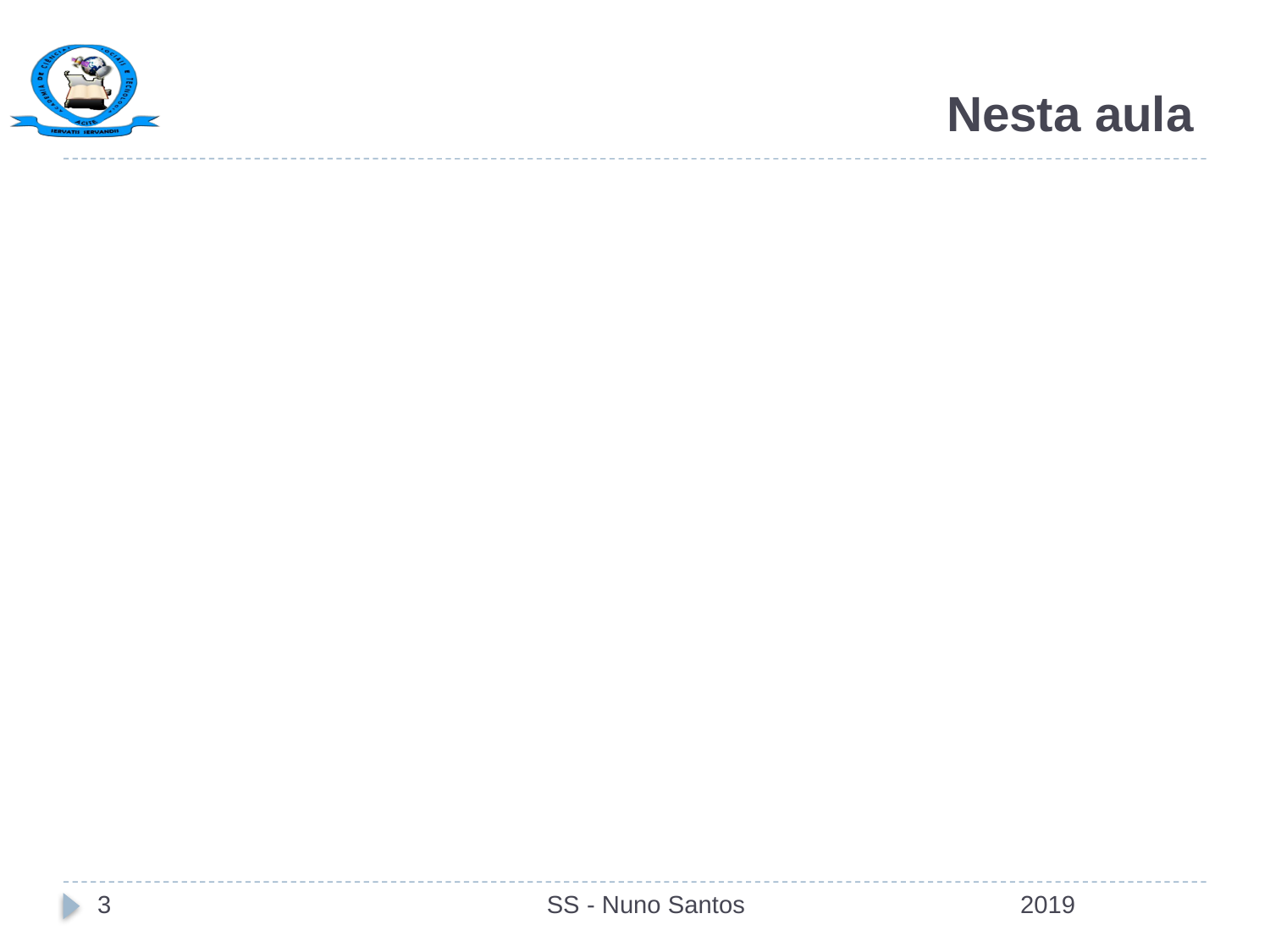

# Nesta aula

3
SS - Nuno Santos
2019